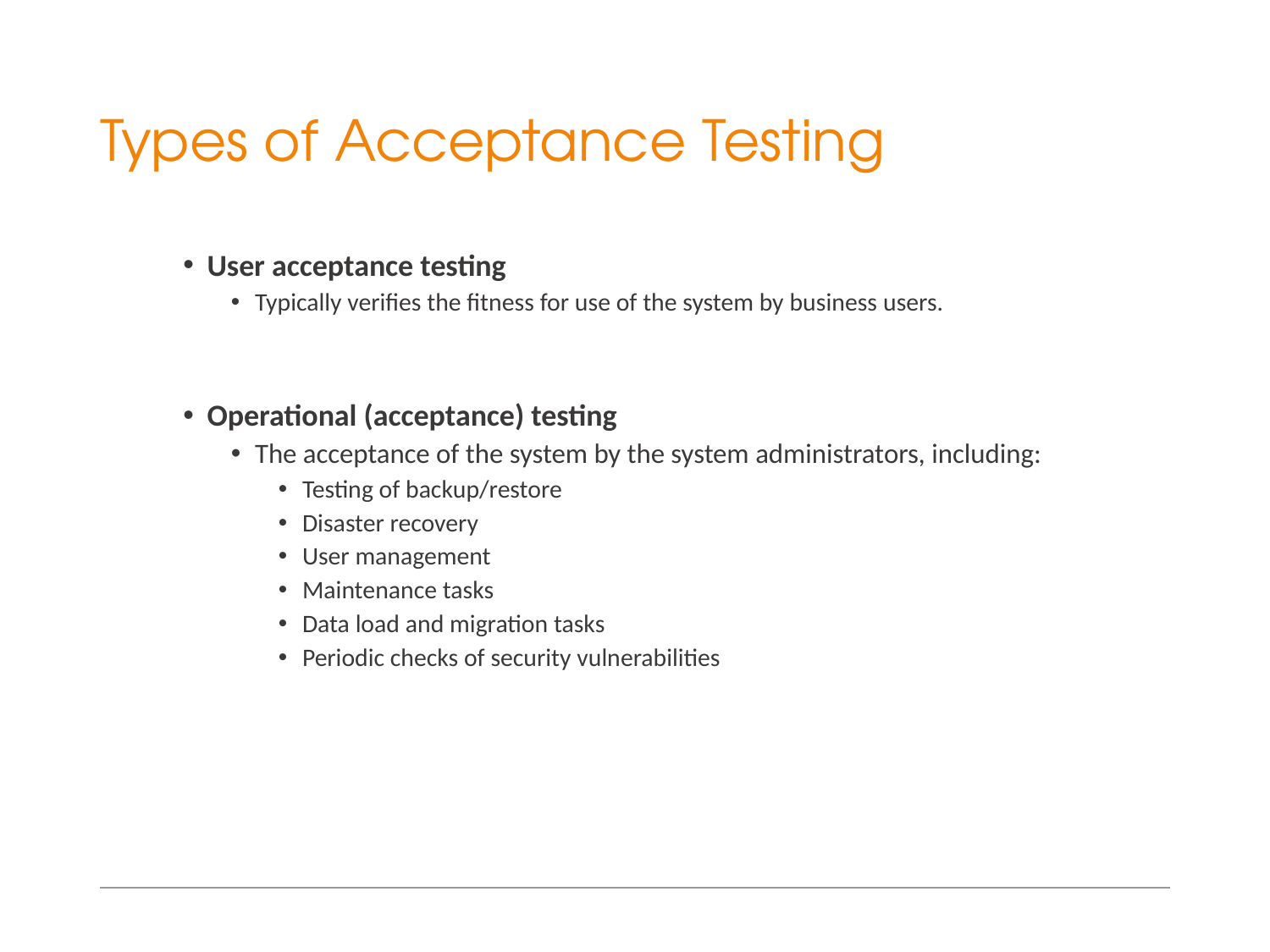

# Types of Acceptance Testing
User acceptance testing
Typically verifies the fitness for use of the system by business users.

Operational (acceptance) testing
The acceptance of the system by the system administrators, including:
Testing of backup/restore
Disaster recovery
User management
Maintenance tasks
Data load and migration tasks
Periodic checks of security vulnerabilities
24